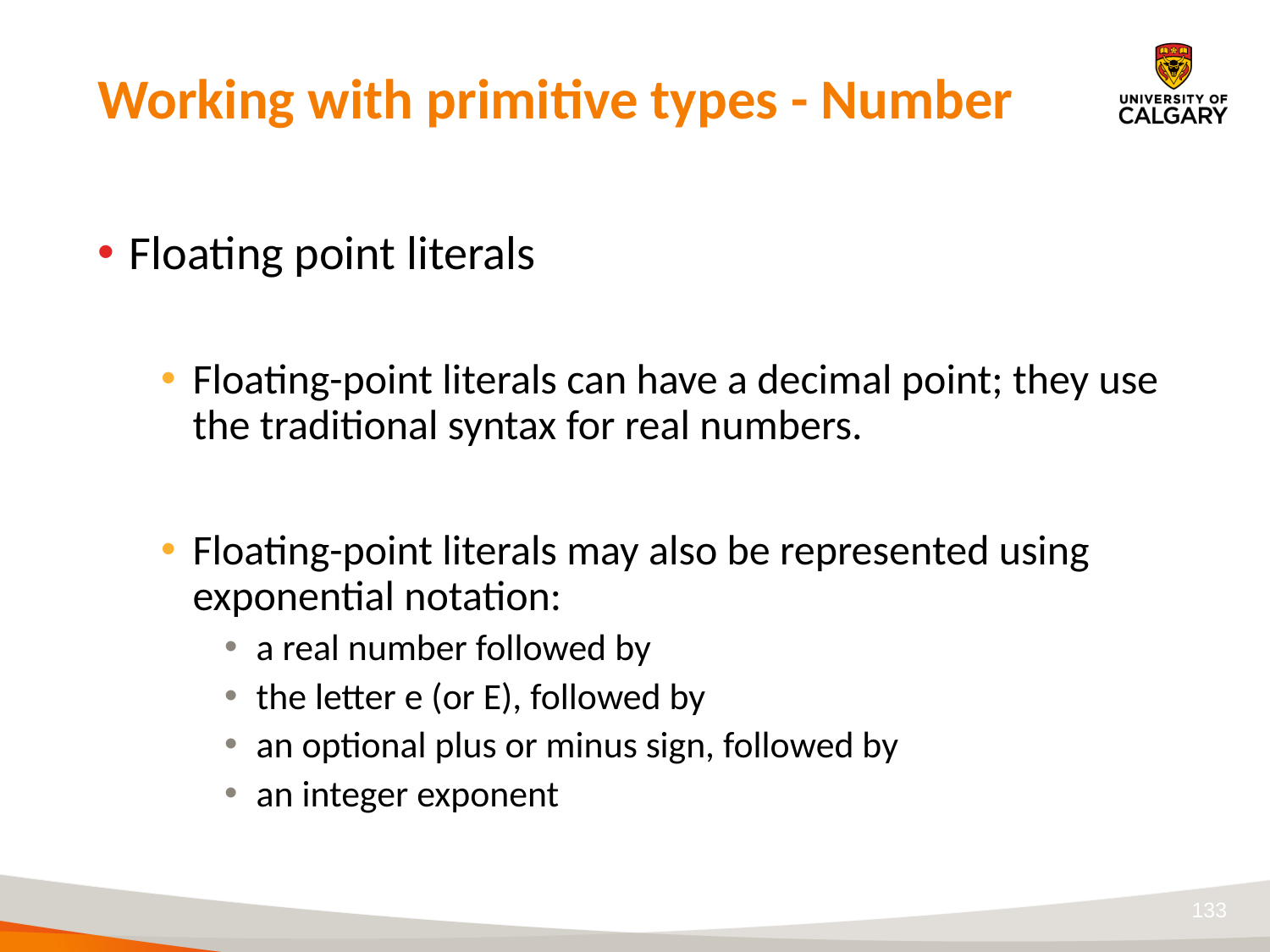

# Working with primitive types - Number
Floating point literals

Floating-point literals can have a decimal point; they use the traditional syntax for real numbers.

Floating-point literals may also be represented using exponential notation:
a real number followed by
the letter e (or E), followed by
an optional plus or minus sign, followed by
an integer exponent

133